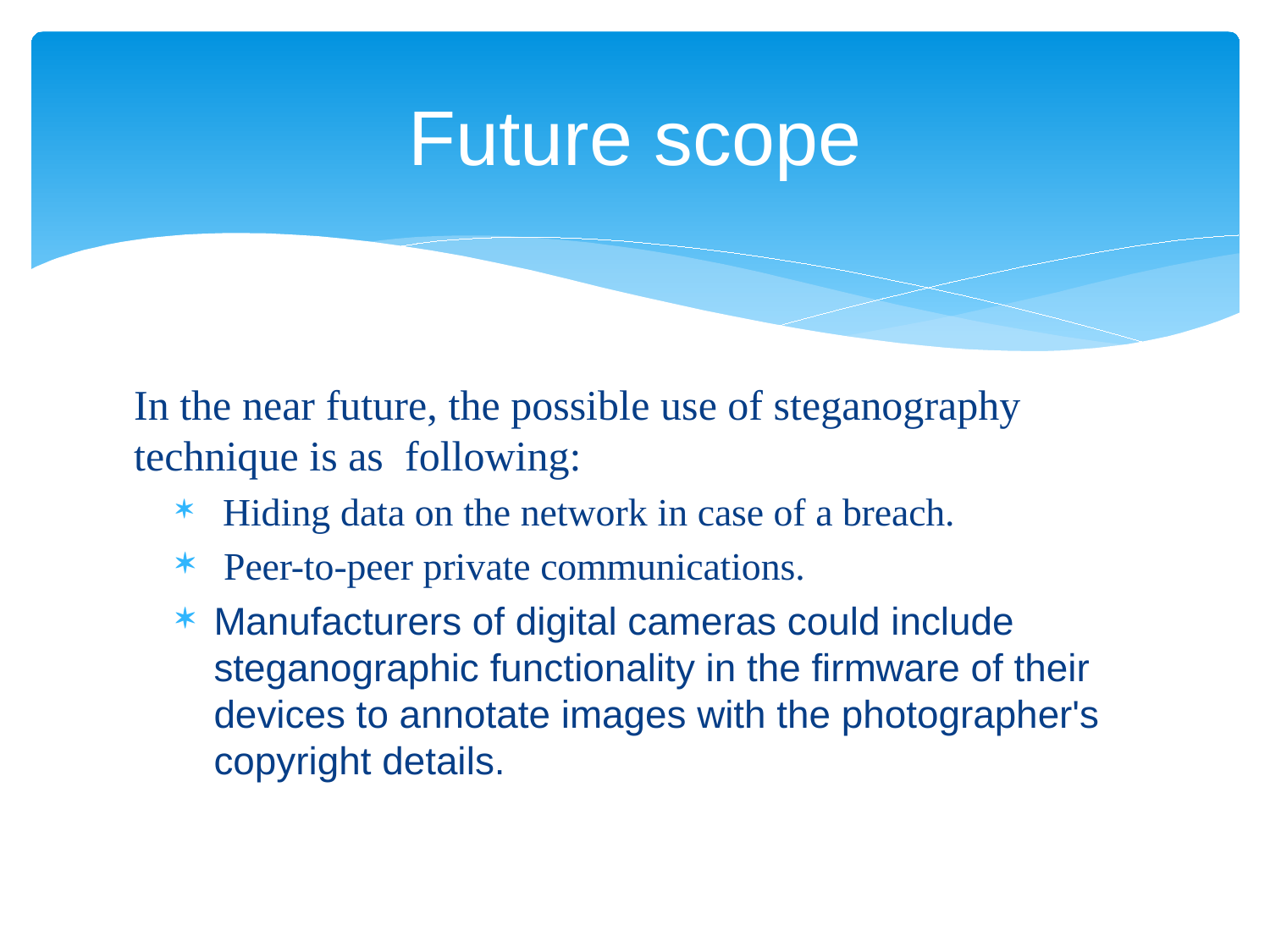

# Future scope
In the near future, the possible use of steganography technique is as  following:
 Hiding data on the network in case of a breach.
 Peer-to-peer private communications.
Manufacturers of digital cameras could include steganographic functionality in the firmware of their devices to annotate images with the photographer's copyright details.